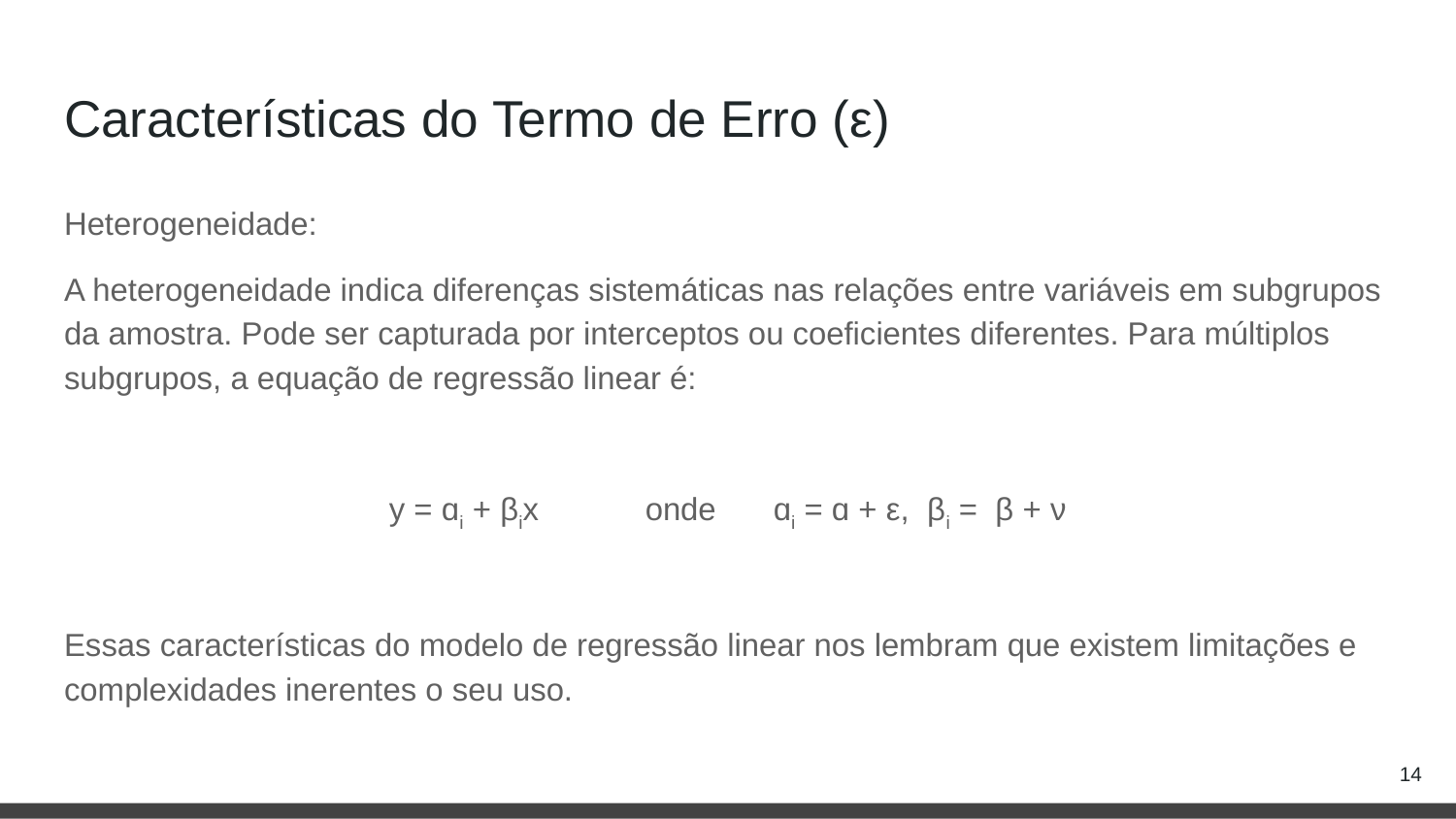

# Características do Termo de Erro (ε)
Heterogeneidade:
A heterogeneidade indica diferenças sistemáticas nas relações entre variáveis em subgrupos da amostra. Pode ser capturada por interceptos ou coeficientes diferentes. Para múltiplos subgrupos, a equação de regressão linear é:

y = ɑi + βix	onde	ɑi = ɑ + ε,  βi =  β + ν

Essas características do modelo de regressão linear nos lembram que existem limitações e complexidades inerentes o seu uso.
14